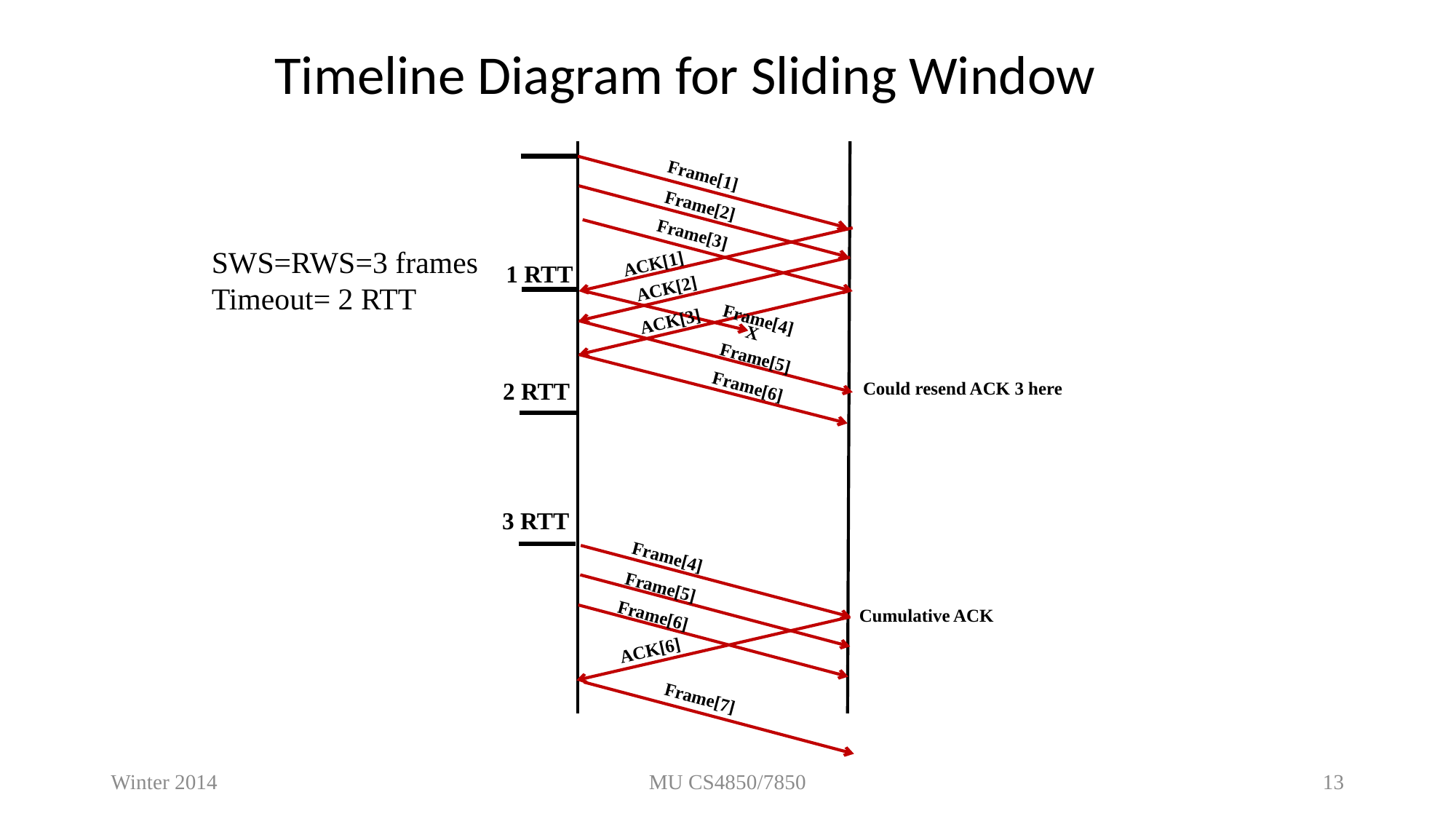

# Timeline Diagram for Sliding Window
Frame[1]
Frame[2]
Frame[3]
SWS=RWS=3 frames
Timeout= 2 RTT
ACK[1]
1 RTT
ACK[2]
Frame[4]
ACK[3]
X
Frame[5]
Frame[6]
2 RTT
Could resend ACK 3 here
3 RTT
Frame[4]
Frame[5]
Cumulative ACK
Frame[6]
ACK[6]
Frame[7]
Winter 2014
MU CS4850/7850
13